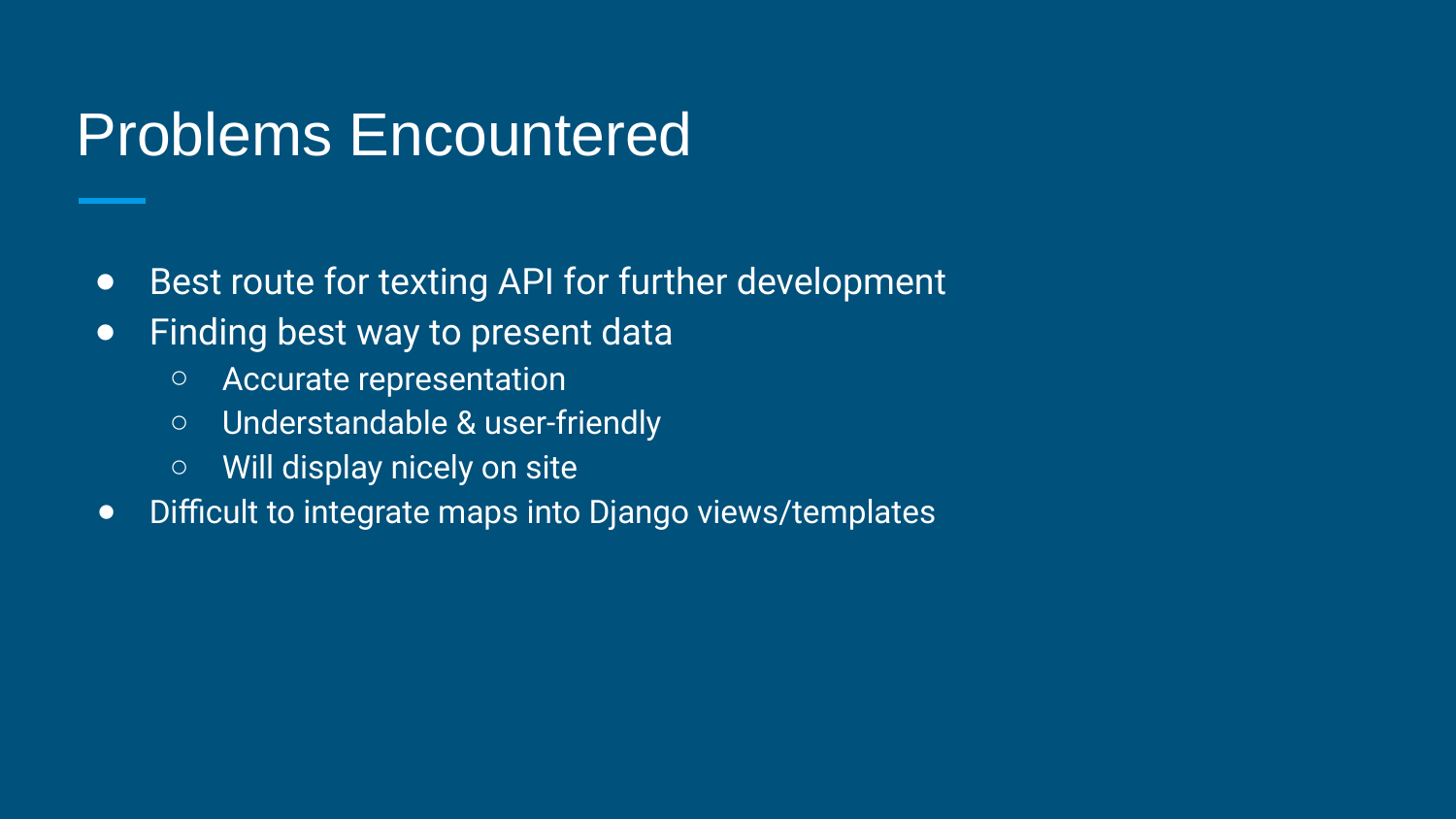

# Problems Encountered
Best route for texting API for further development
Finding best way to present data
Accurate representation
Understandable & user-friendly
Will display nicely on site
Difficult to integrate maps into Django views/templates